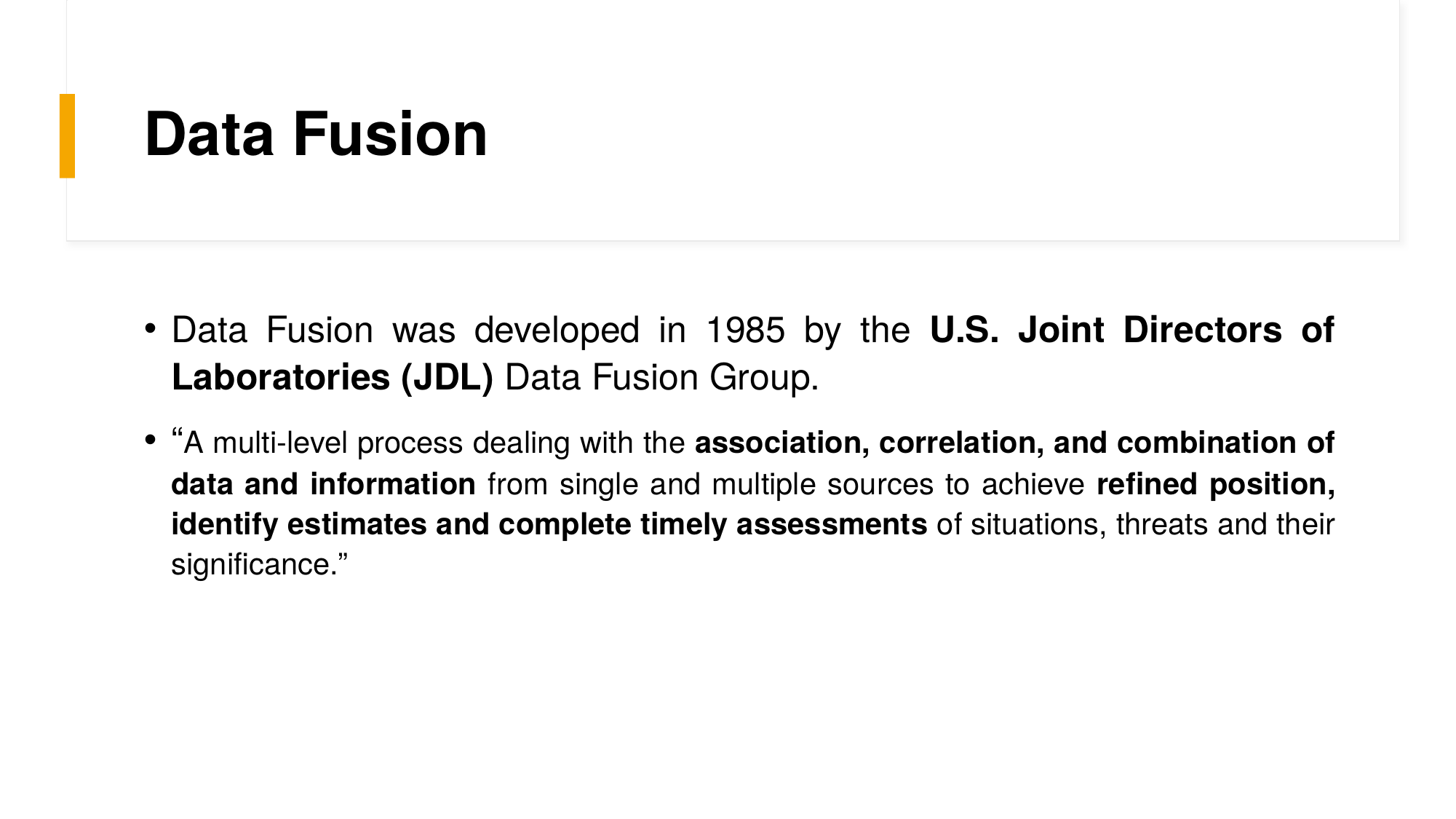

# Data Fusion
Data Fusion was developed in 1985 by the U.S. Joint Directors of Laboratories (JDL) Data Fusion Group.
“A multi-level process dealing with the association, correlation, and combination of data and information from single and multiple sources to achieve refined position, identify estimates and complete timely assessments of situations, threats and their significance.”